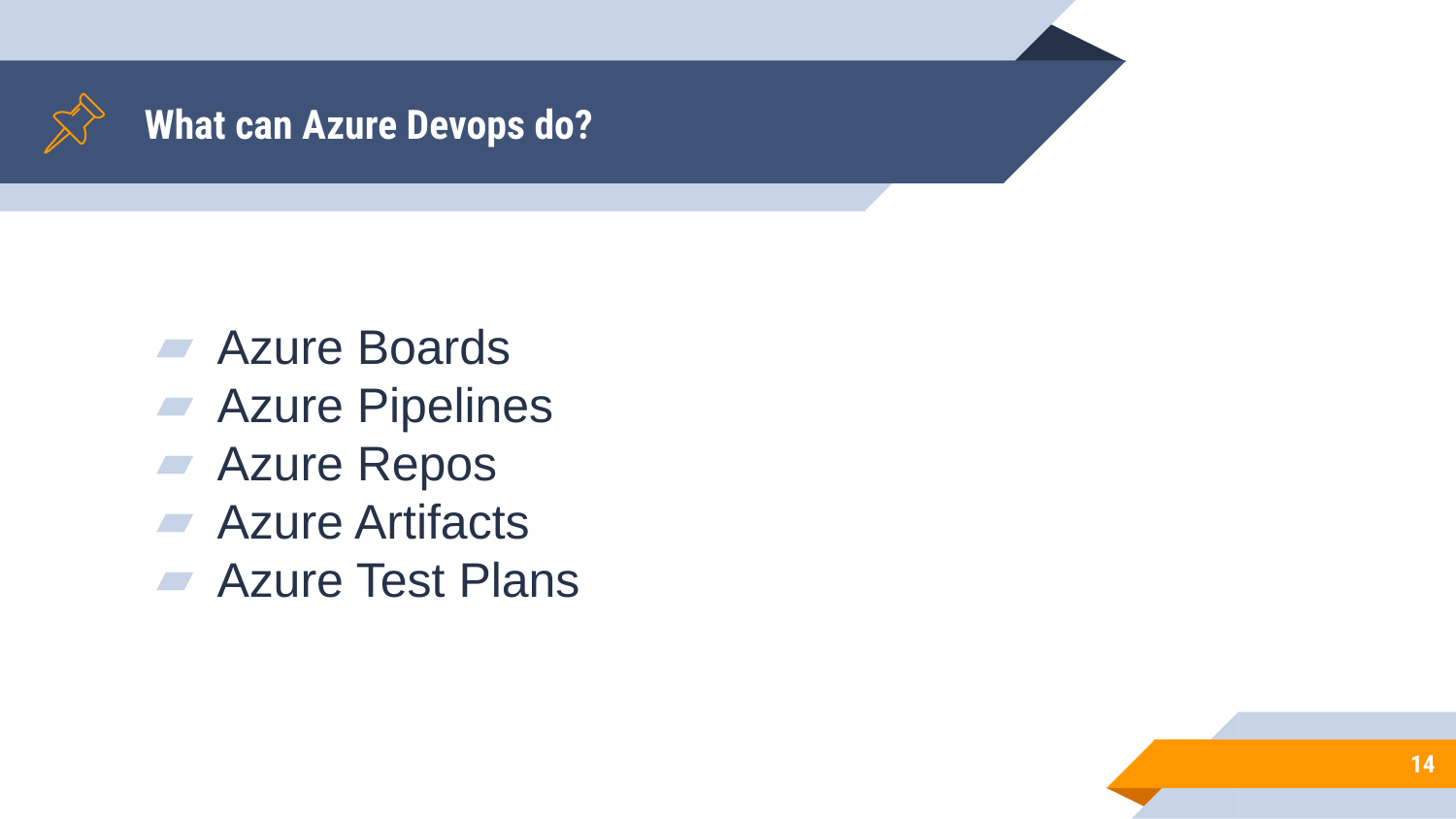

# What can Azure Devops do?

Azure Boards
Azure Pipelines
Azure Repos
Azure Artifacts
Azure Test Plans
14